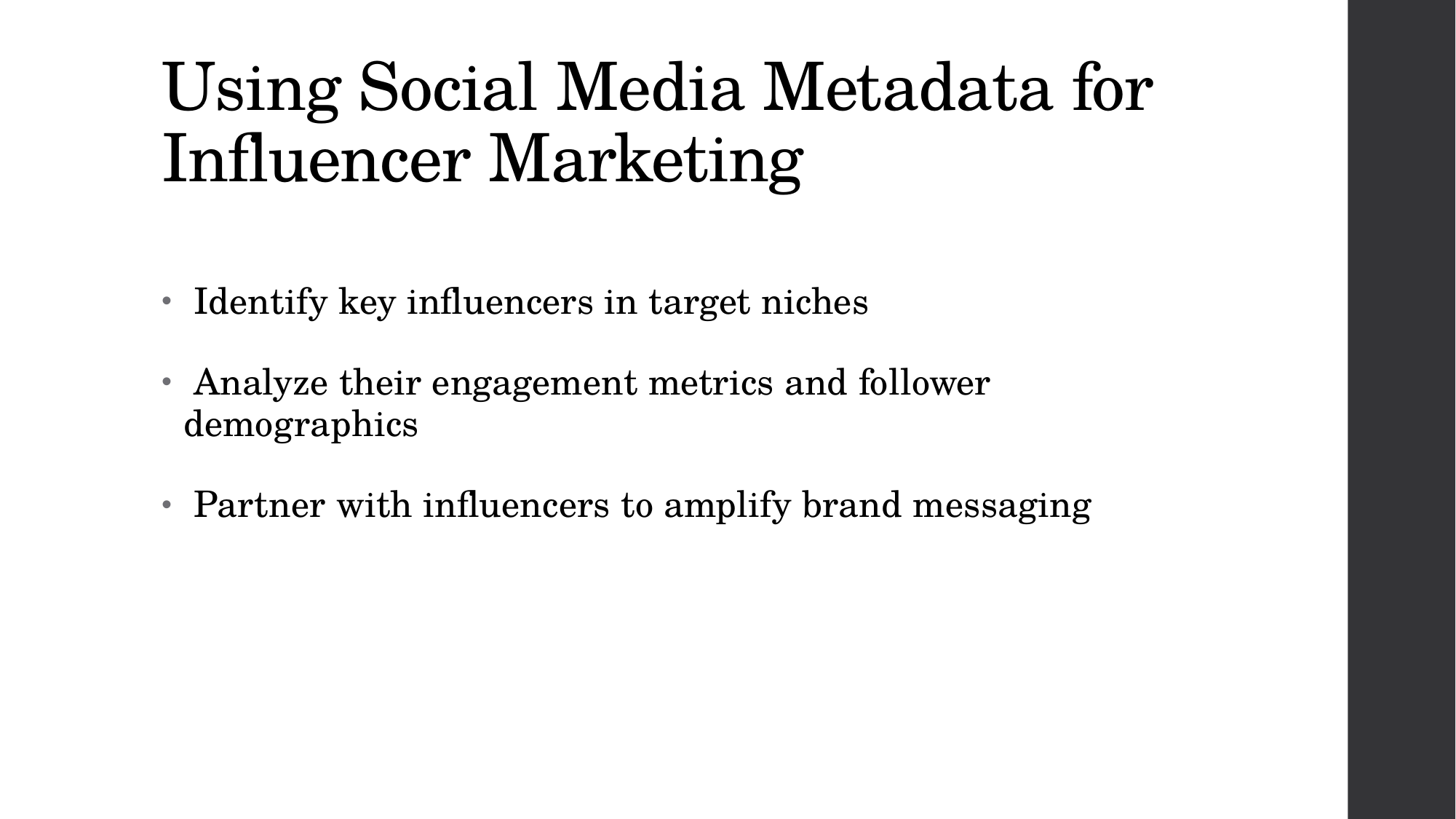

# Using Social Media Metadata for Influencer Marketing

 Identify key influencers in target niches
 Analyze their engagement metrics and follower demographics
 Partner with influencers to amplify brand messaging